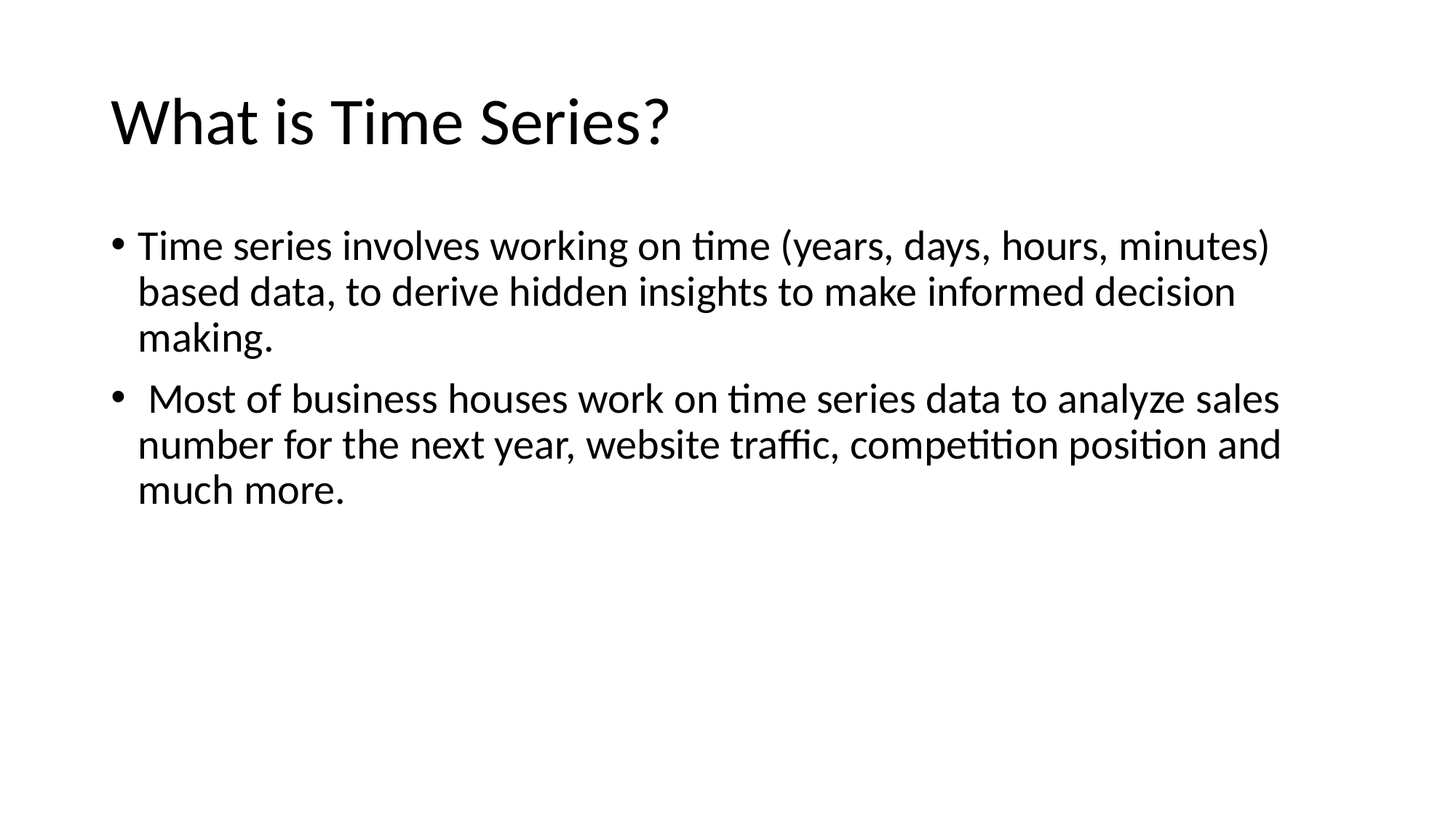

# What is Time Series?
Time series involves working on time (years, days, hours, minutes) based data, to derive hidden insights to make informed decision making.
 Most of business houses work on time series data to analyze sales number for the next year, website traffic, competition position and much more.